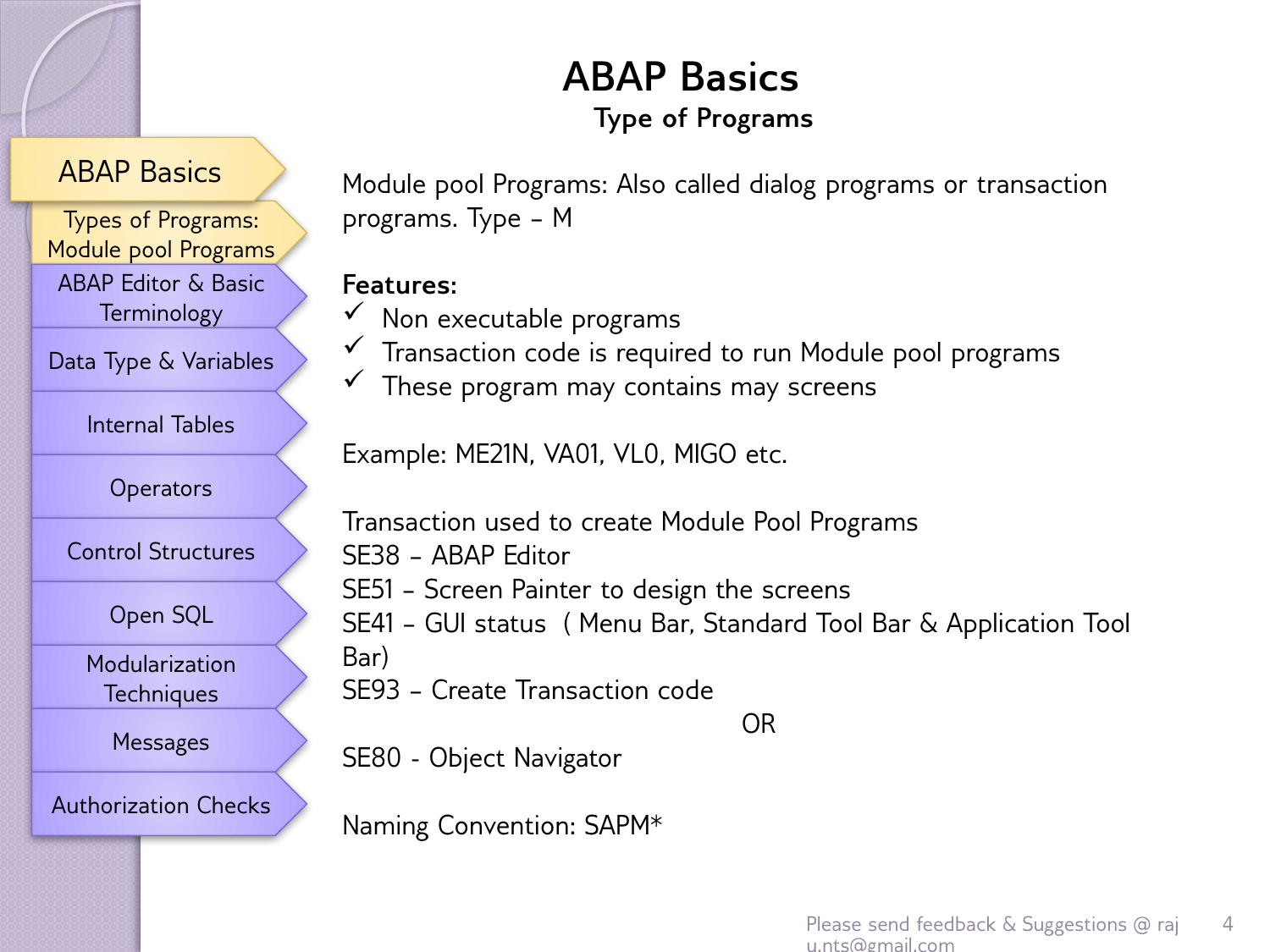

ABAP Basics
Type of Programs
ABAP Basics
Module pool Programs: Also called dialog programs or transaction programs. Type – M

Features:
Non executable programs
Transaction code is required to run Module pool programs
These program may contains may screens

Example: ME21N, VA01, VL0, MIGO etc.

Transaction used to create Module Pool Programs
SE38 – ABAP Editor
SE51 – Screen Painter to design the screens
SE41 – GUI status  ( Menu Bar, Standard Tool Bar & Application Tool Bar)
SE93 – Create Transaction code
OR
SE80 - Object Navigator

Naming Convention: SAPM*
Types of Programs: Module pool Programs
ABAP Editor & Basic Terminology
Data Type & Variables
Internal Tables
Operators
Control Structures
Open SQL
Modularization Techniques
Messages
Authorization Checks
Please send feedback & Suggestions @ raju.nts@gmail.com
4